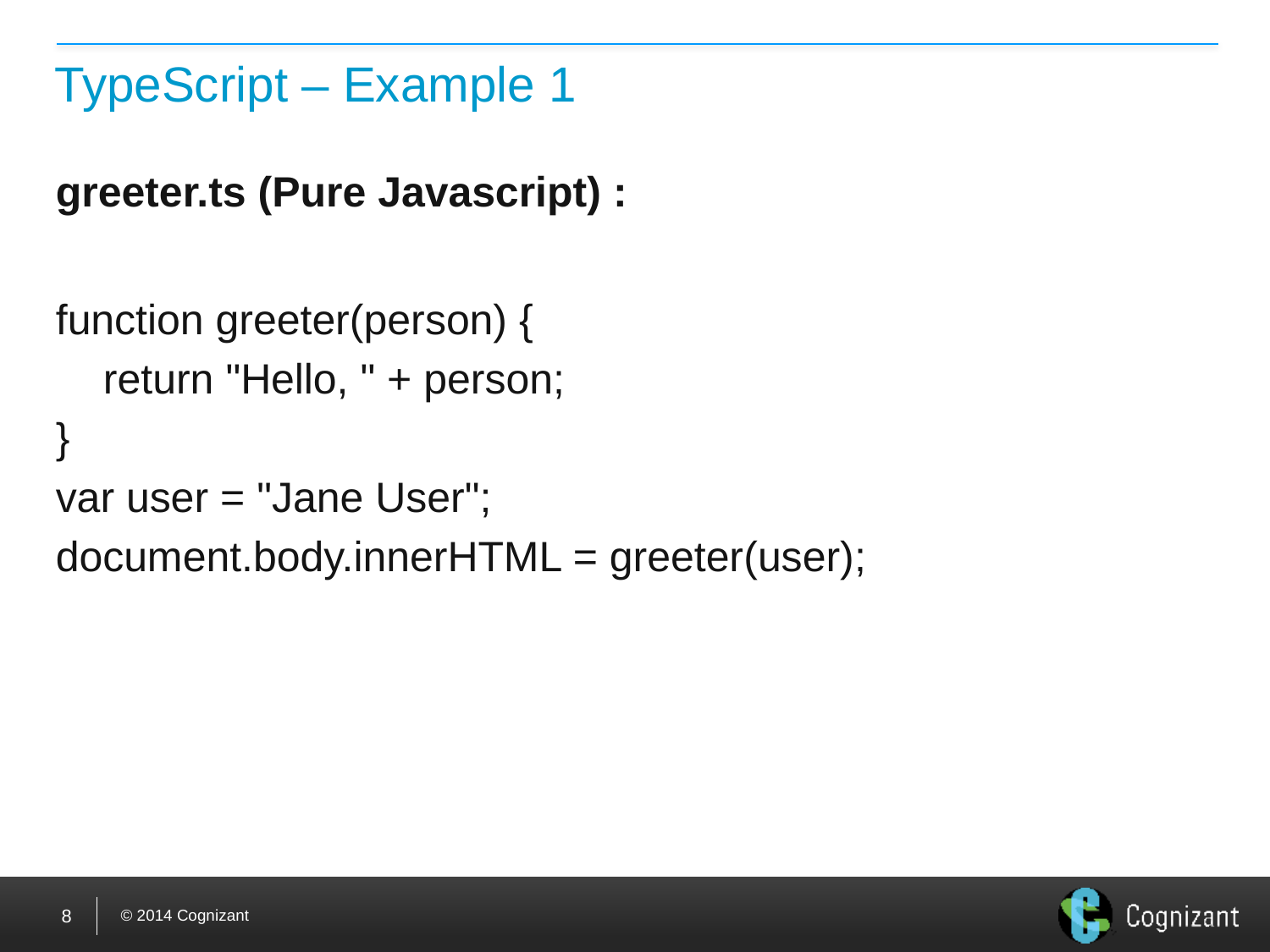

# TypeScript – Example 1
greeter.ts (Pure Javascript) :

function greeter(person) {
    return "Hello, " + person;
}
var user = "Jane User";
document.body.innerHTML = greeter(user);
8